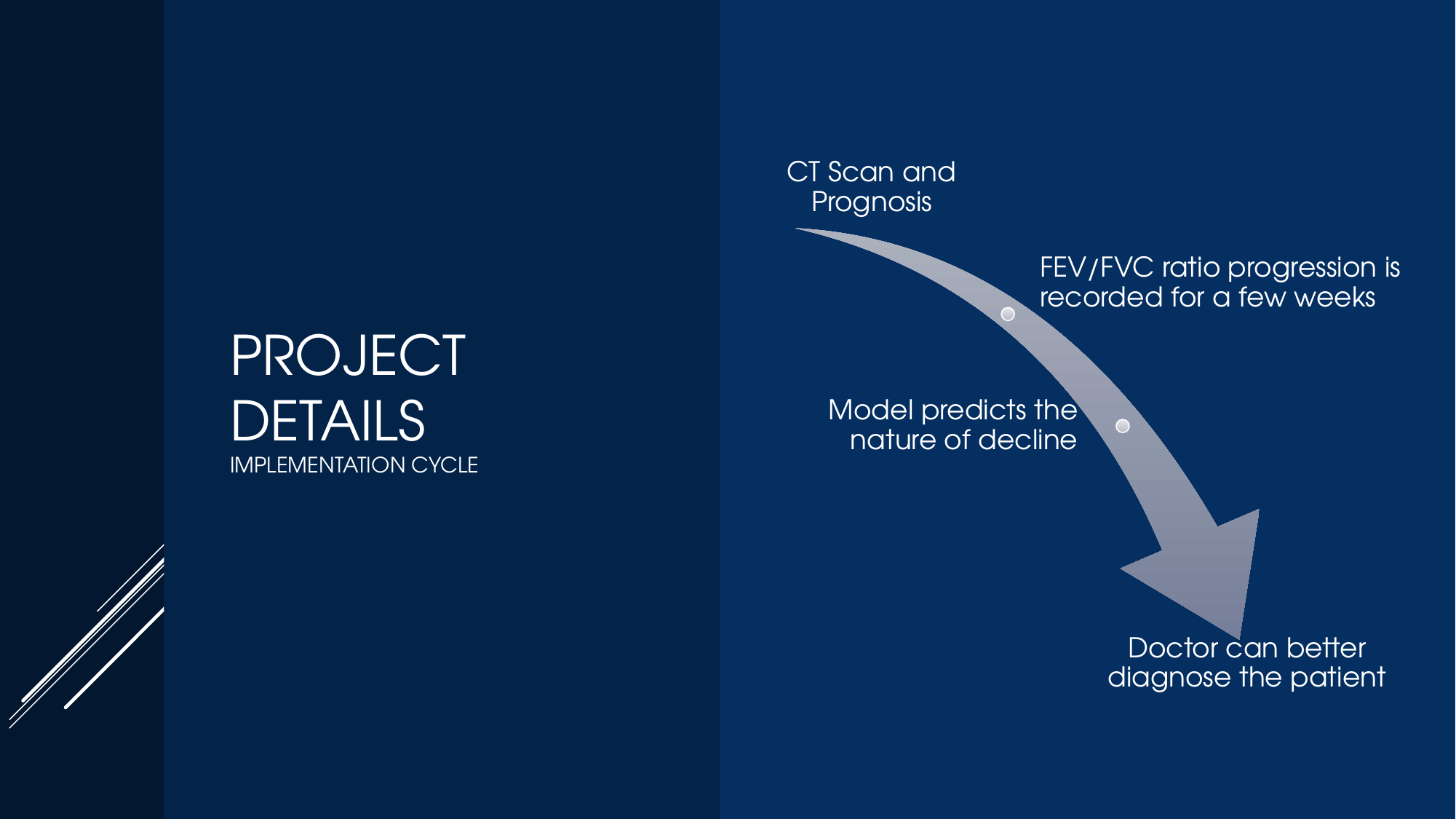

# PROJECT DETAILS IMPLEMENTATION CYCLE
CT Scan and Prognosis
FEV/FVC ratio progression is recorded for a few weeks
Model predicts the nature of decline
Doctor can better diagnose the patient